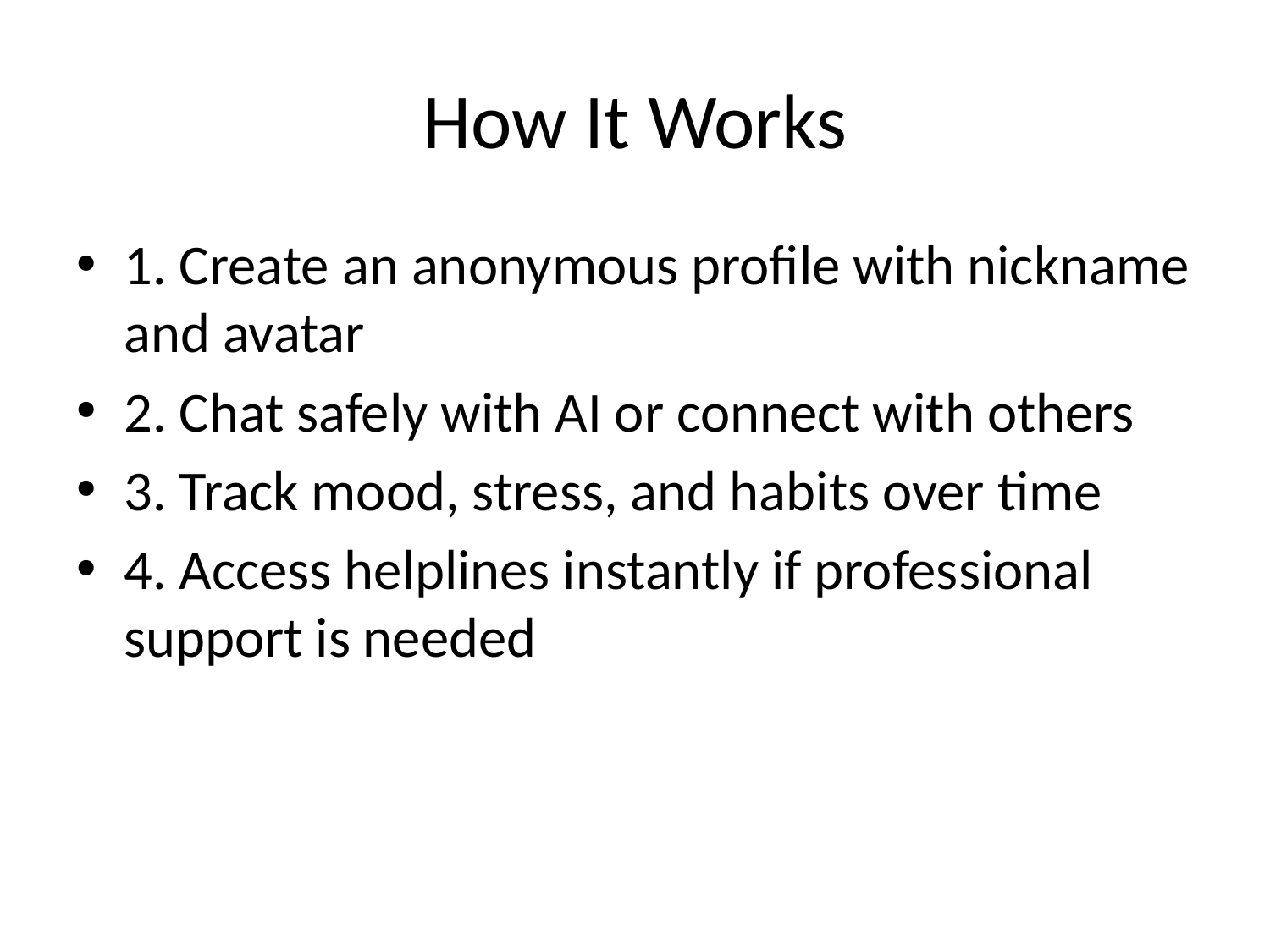

# How It Works
1. Create an anonymous profile with nickname and avatar
2. Chat safely with AI or connect with others
3. Track mood, stress, and habits over time
4. Access helplines instantly if professional support is needed